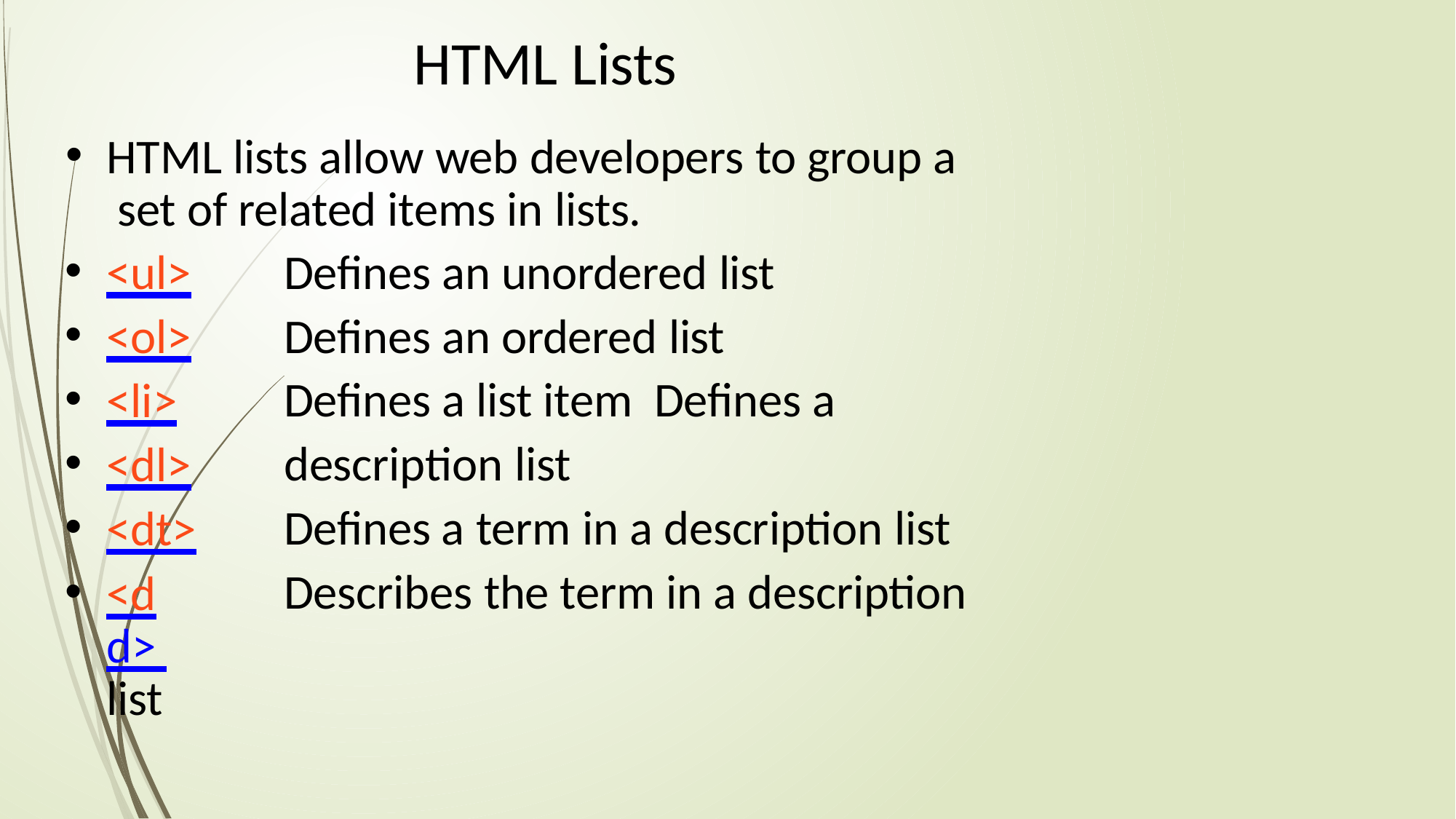

# HTML Lists
HTML lists allow web developers to group a  set of related items in lists.
<ul>
<ol>
<li>
<dl>
<dt>
<dd>  list
Defines an unordered list  Defines an ordered list  Defines a list item  Defines a description list
Defines a term in a description list  Describes the term in a description